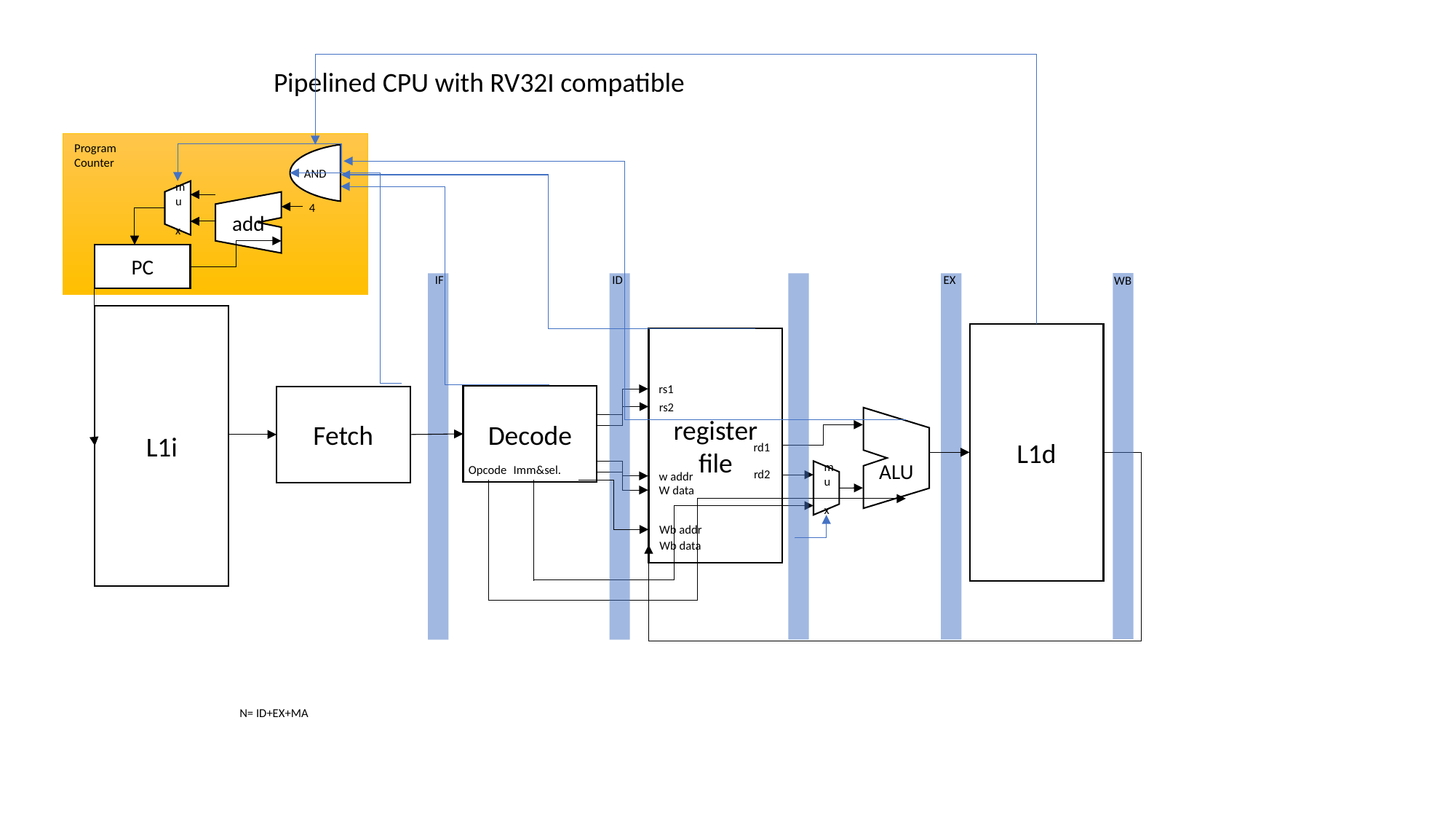

Pipelined CPU with RV32I compatible

Program Counter
AND
add
4
mu  x
PC
EX
ID
IF
WB

L1i
L1d
register file
rs1
Decode
Fetch
rs2
   ALU
rd1
Opcode
Imm&sel.
rd2
w addr
mu  x
W data
Wb addr
Wb data
N= ID+EX+MA